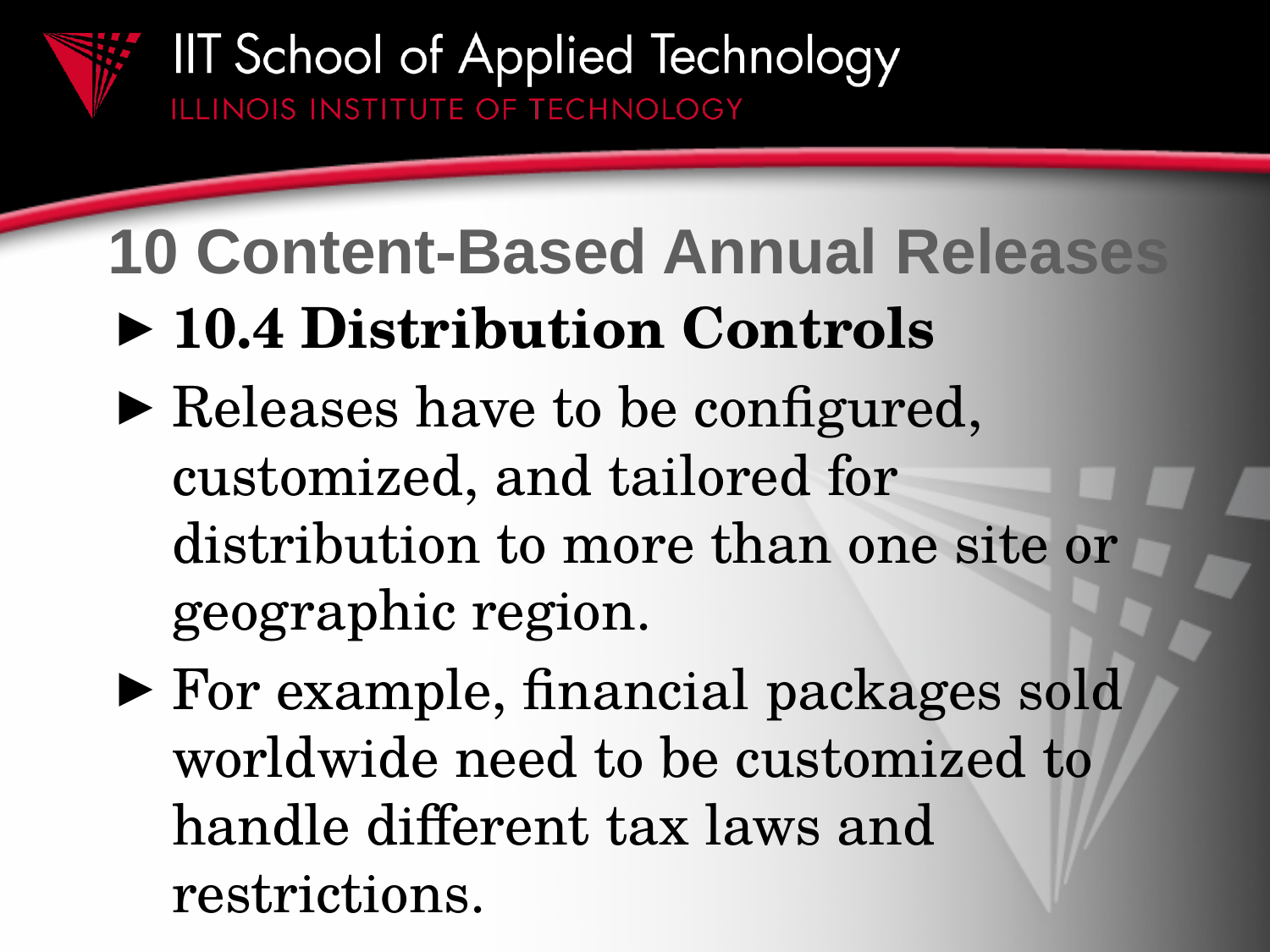

# 10 Content-Based Annual Releases
10.4 Distribution Controls
Releases have to be configured, customized, and tailored for distribution to more than one site or geographic region.
For example, financial packages sold worldwide need to be customized to handle different tax laws and restrictions.